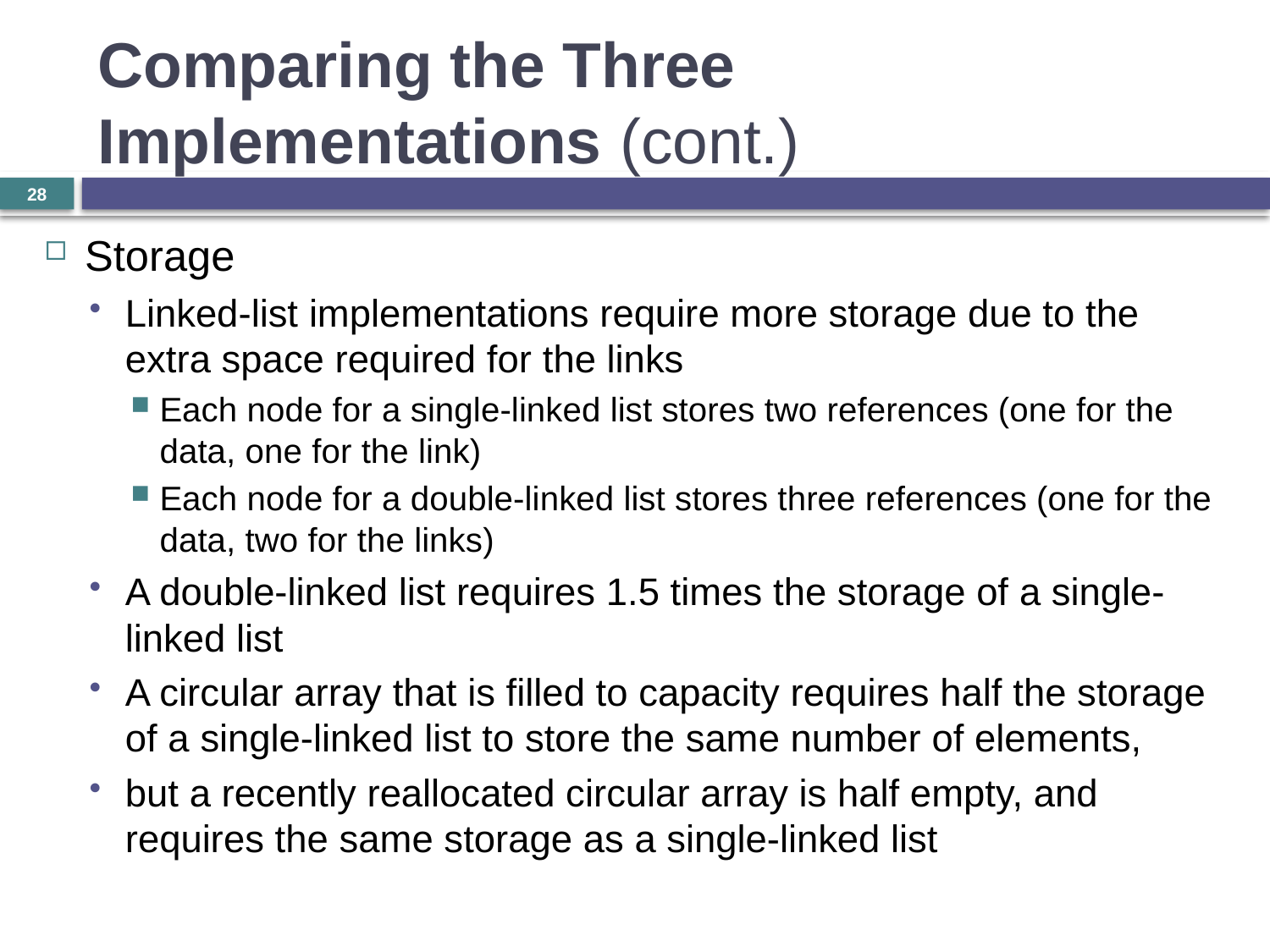

# Comparing the Three Implementations (cont.)
28
Storage
Linked-list implementations require more storage due to the extra space required for the links
Each node for a single-linked list stores two references (one for the data, one for the link)
Each node for a double-linked list stores three references (one for the data, two for the links)
A double-linked list requires 1.5 times the storage of a single-linked list
A circular array that is filled to capacity requires half the storage of a single-linked list to store the same number of elements,
but a recently reallocated circular array is half empty, and requires the same storage as a single-linked list